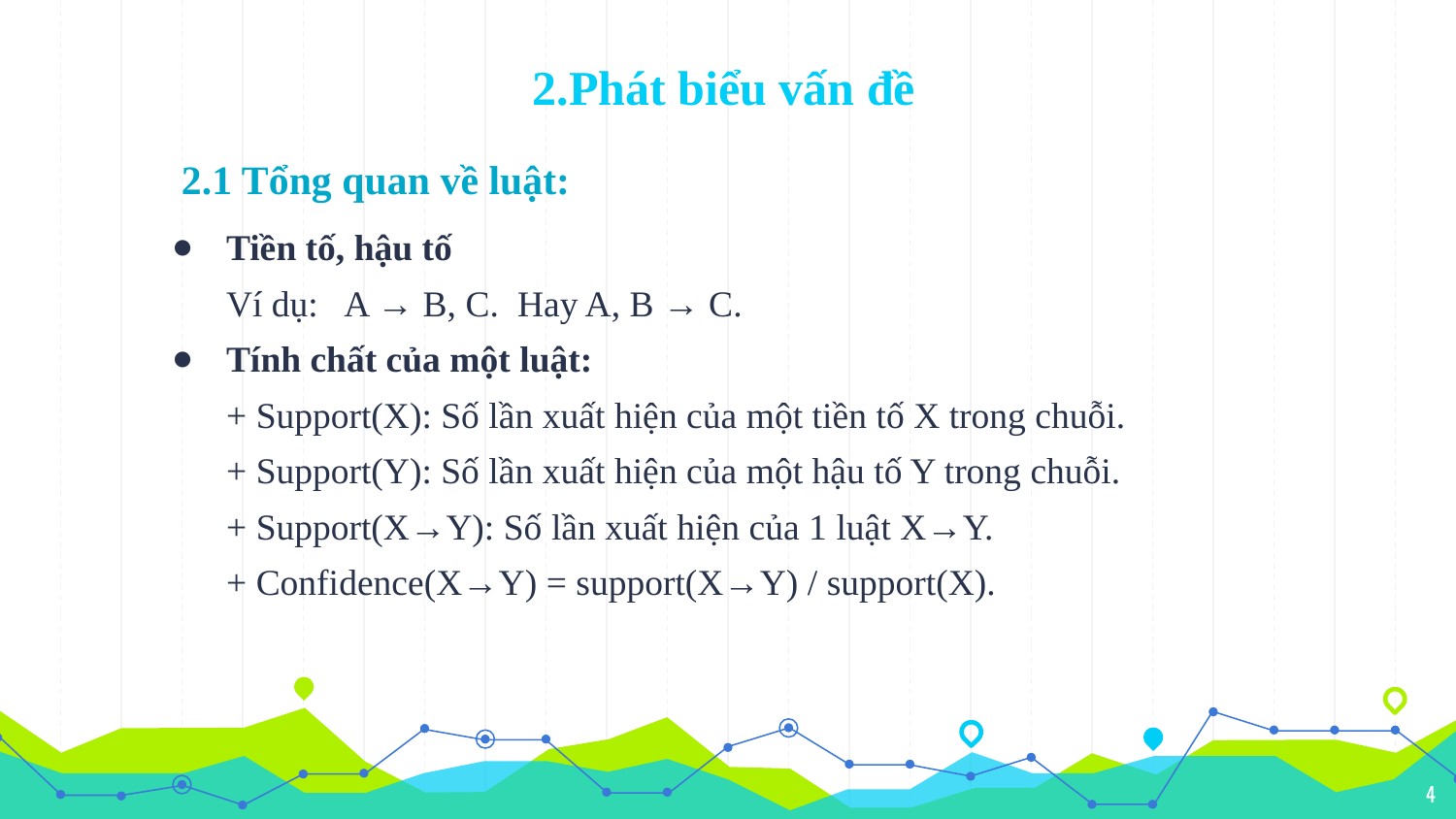

# 2.Phát biểu vấn đề
2.1 Tổng quan về luật:
Tiền tố, hậu tố
Ví dụ:   A → B, C.  Hay A, B → C.
Tính chất của một luật:
+ Support(X): Số lần xuất hiện của một tiền tố X trong chuỗi.
+ Support(Y): Số lần xuất hiện của một hậu tố Y trong chuỗi.
+ Support(X→Y): Số lần xuất hiện của 1 luật X→Y.
+ Confidence(X→Y) = support(X→Y) / support(X).
4